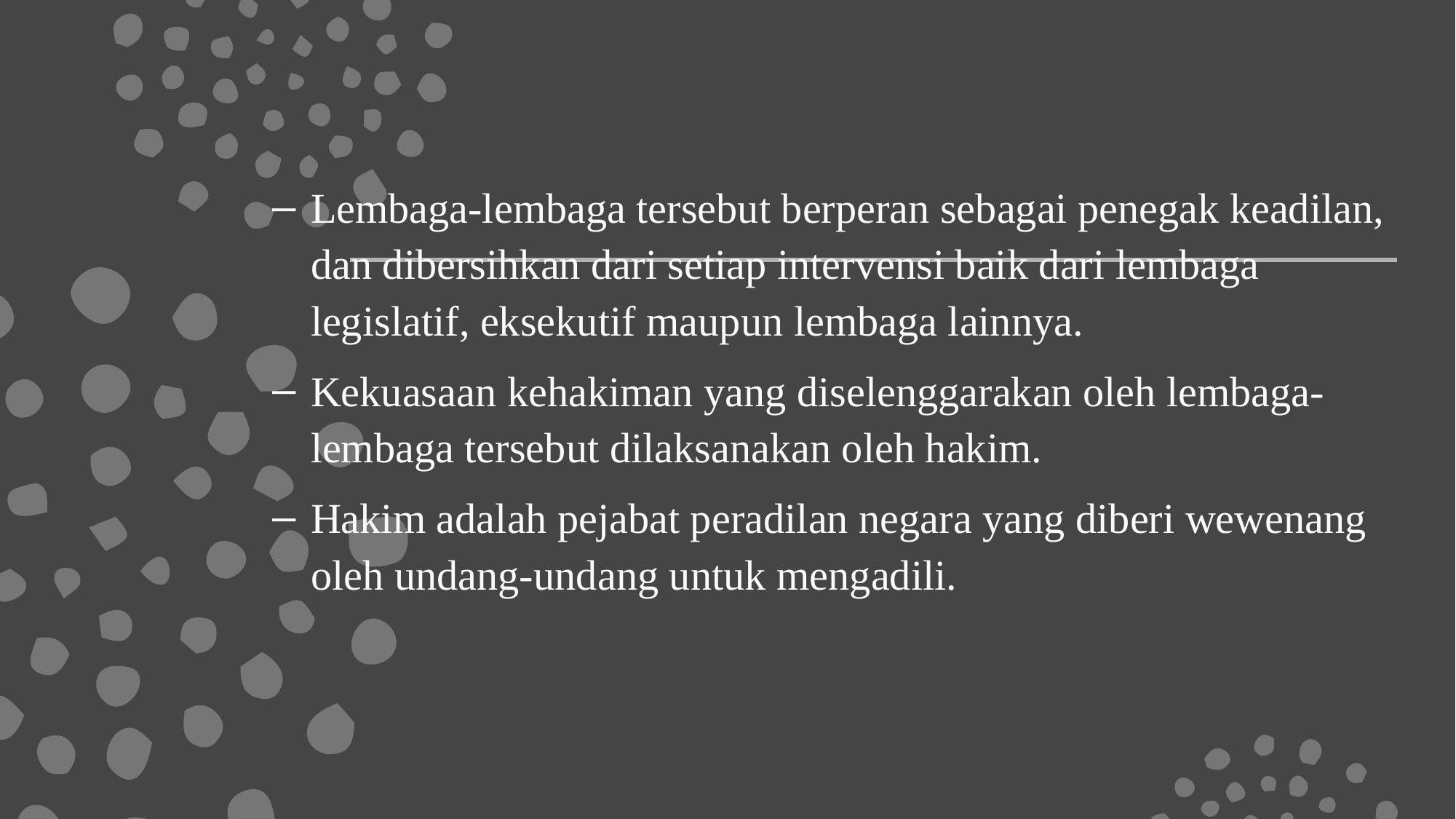

Lembaga-lembaga tersebut berperan sebagai penegak keadilan, dan dibersihkan dari setiap intervensi baik dari lembaga legislatif, eksekutif maupun lembaga lainnya.
Kekuasaan kehakiman yang diselenggarakan oleh lembaga-lembaga tersebut dilaksanakan oleh hakim.
Hakim adalah pejabat peradilan negara yang diberi wewenang oleh undang-undang untuk mengadili.